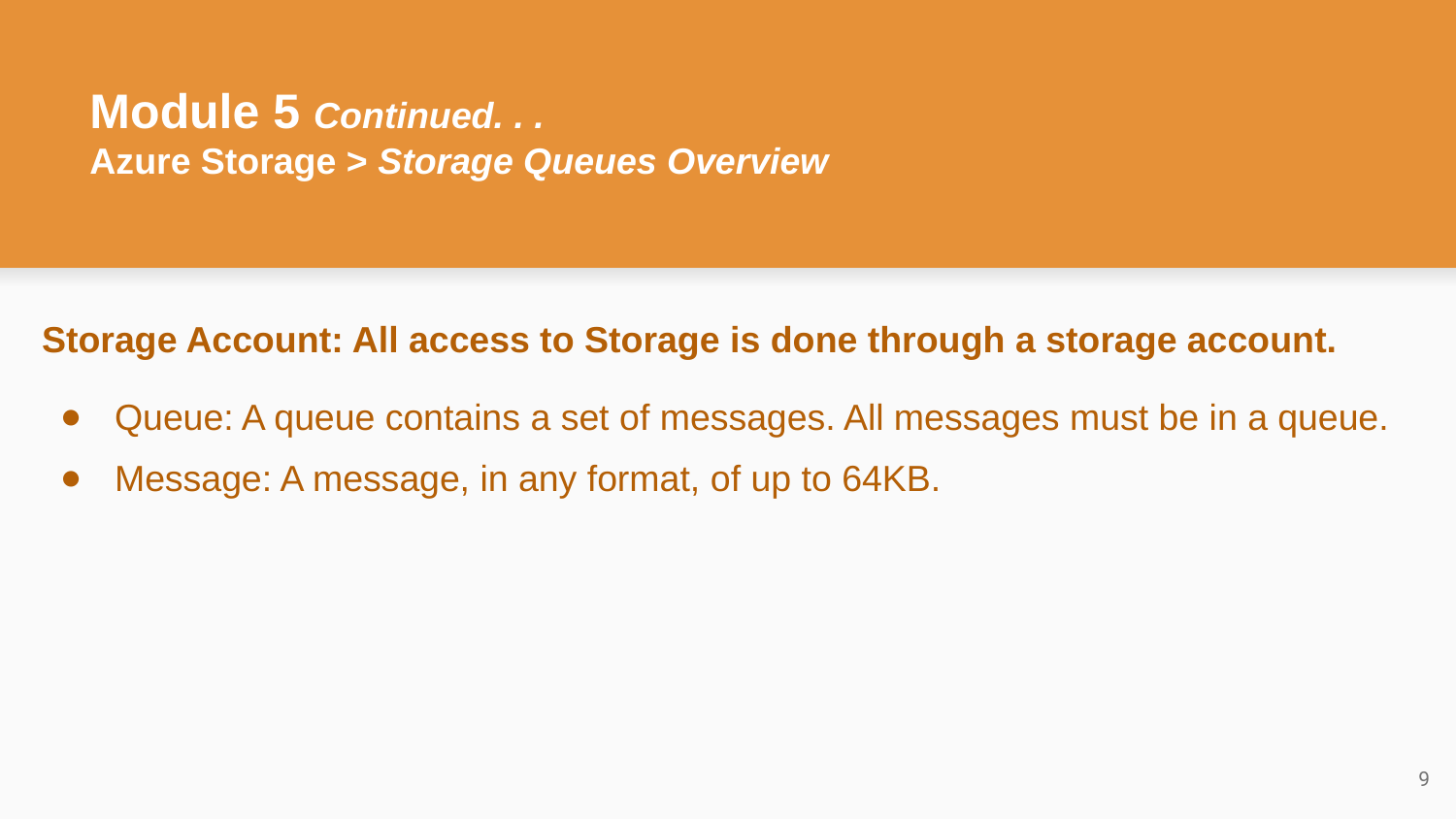

# Module 5 Continued. . .
Azure Storage > Storage Queues Overview

Storage Account: All access to Storage is done through a storage account.
Queue: A queue contains a set of messages. All messages must be in a queue.
Message: A message, in any format, of up to 64KB.

9